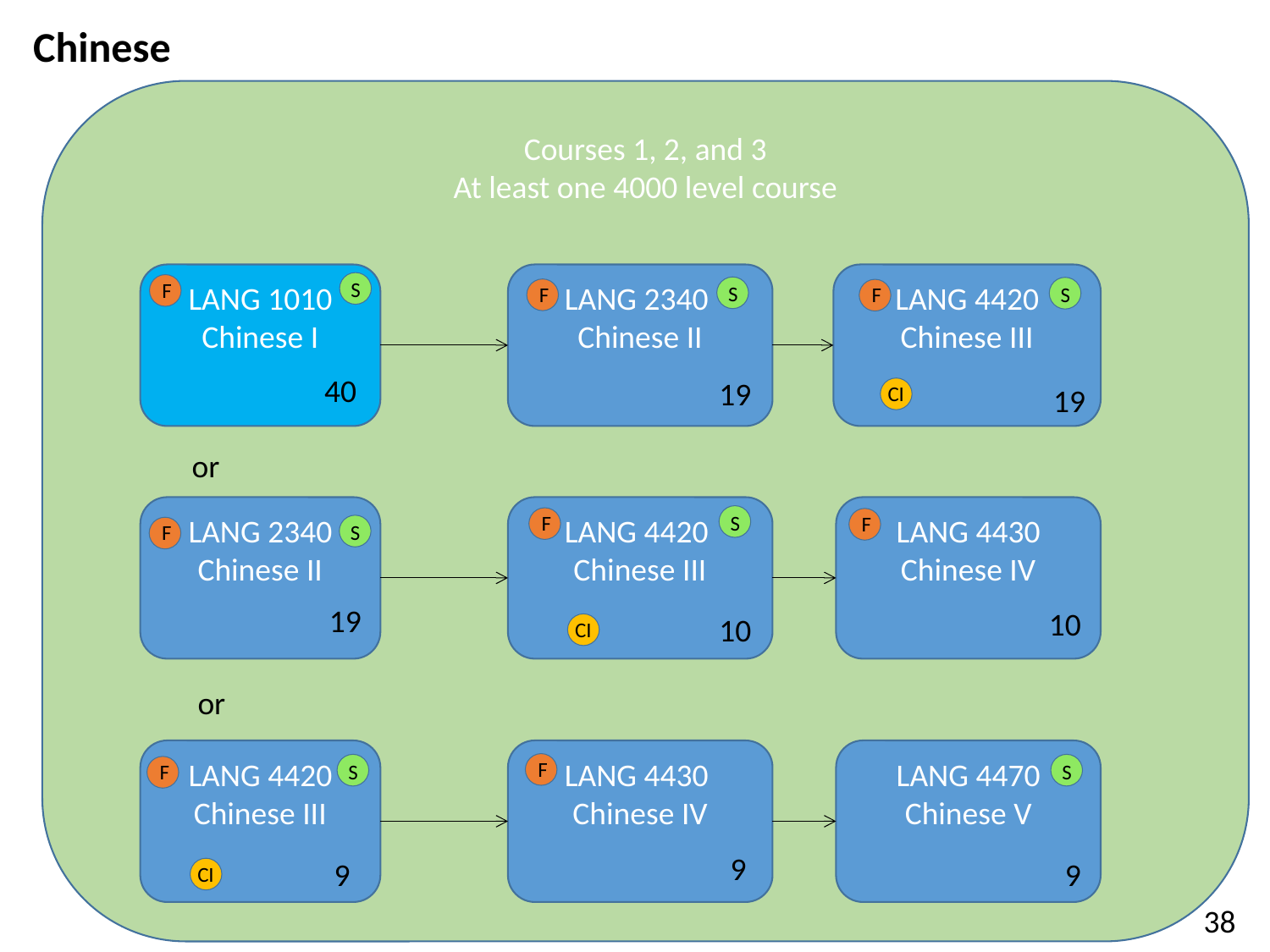

Chinese
Courses 1, 2, and 3
At least one 4000 level course
LANG 1010
Chinese I
LANG 2340
Chinese II
LANG 4420
Chinese III
S

F

S

F

S

F

40
19
CI

19
or
LANG 2340
Chinese II
LANG 4420
Chinese III
LANG 4430
Chinese IV
S

F

F

S

F

19
10
10
CI

or
LANG 4420
Chinese III
LANG 4430
Chinese IV
LANG 4470
Chinese V
F

S

S

F

9
9
9
CI

38